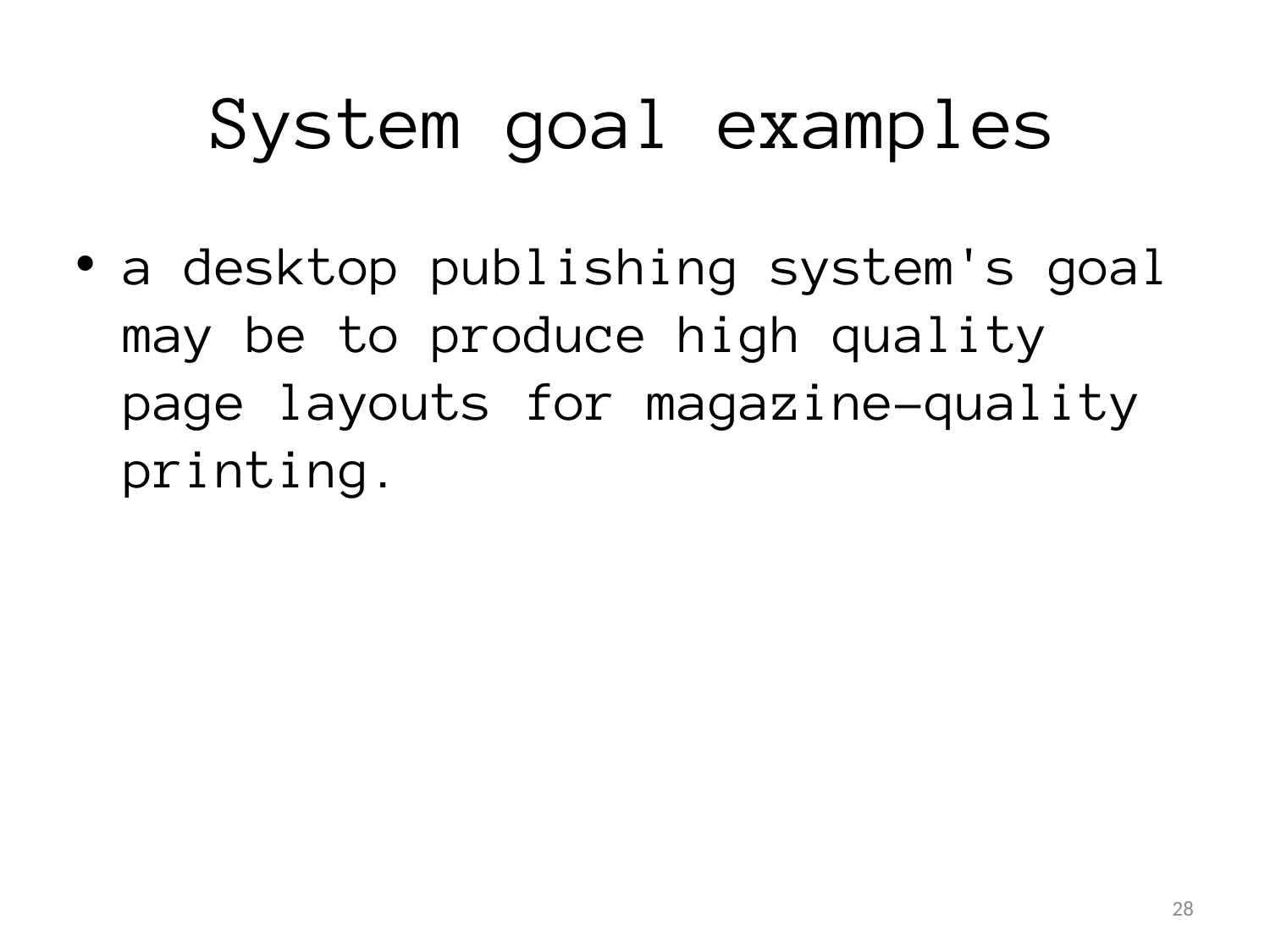

# System goal examples
a desktop publishing system's goal may be to produce high quality page layouts for magazine-quality printing.

28